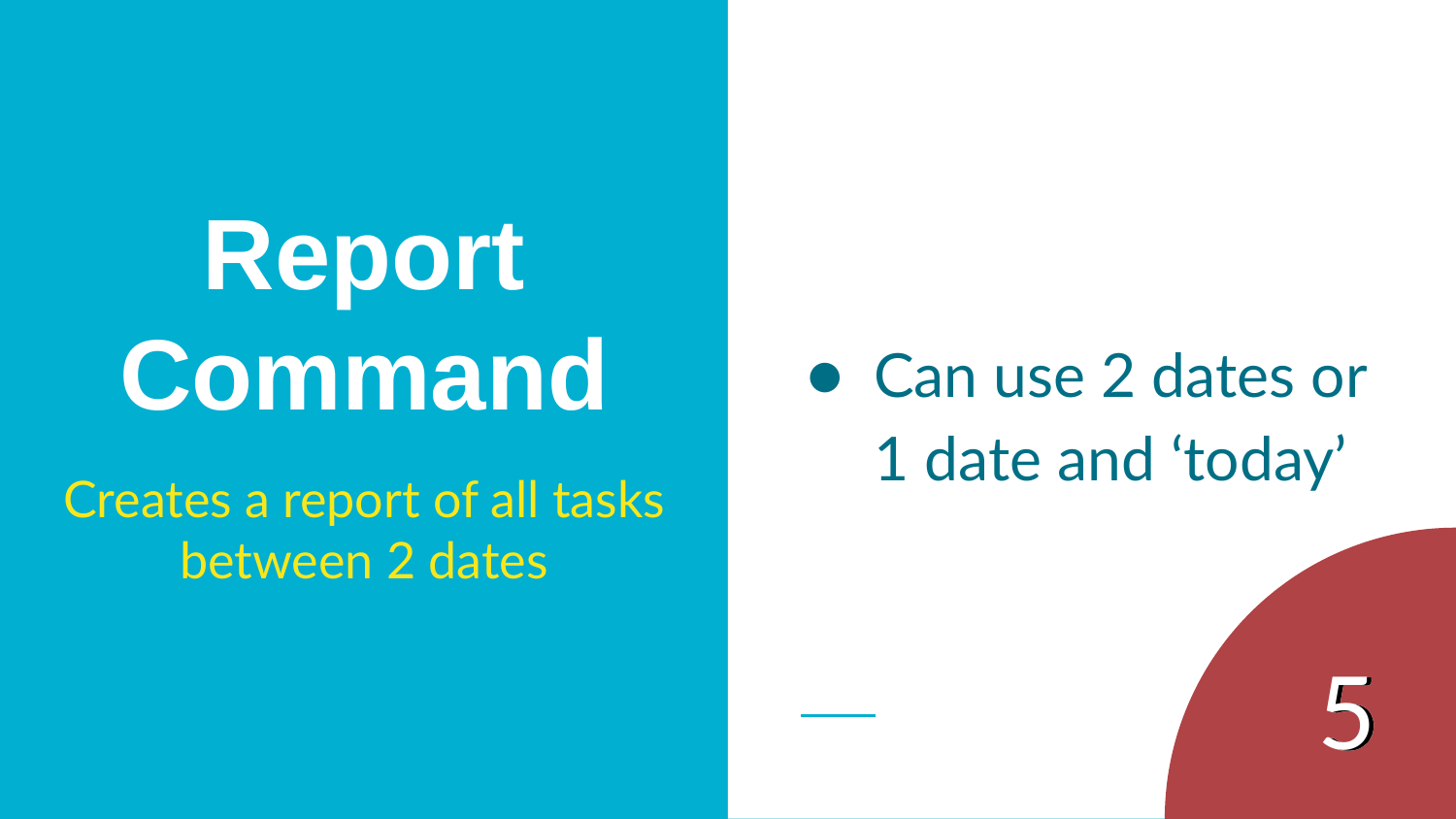

Can use 2 dates or 1 date and ‘today’
# Report Command
Creates a report of all tasks between 2 dates

5